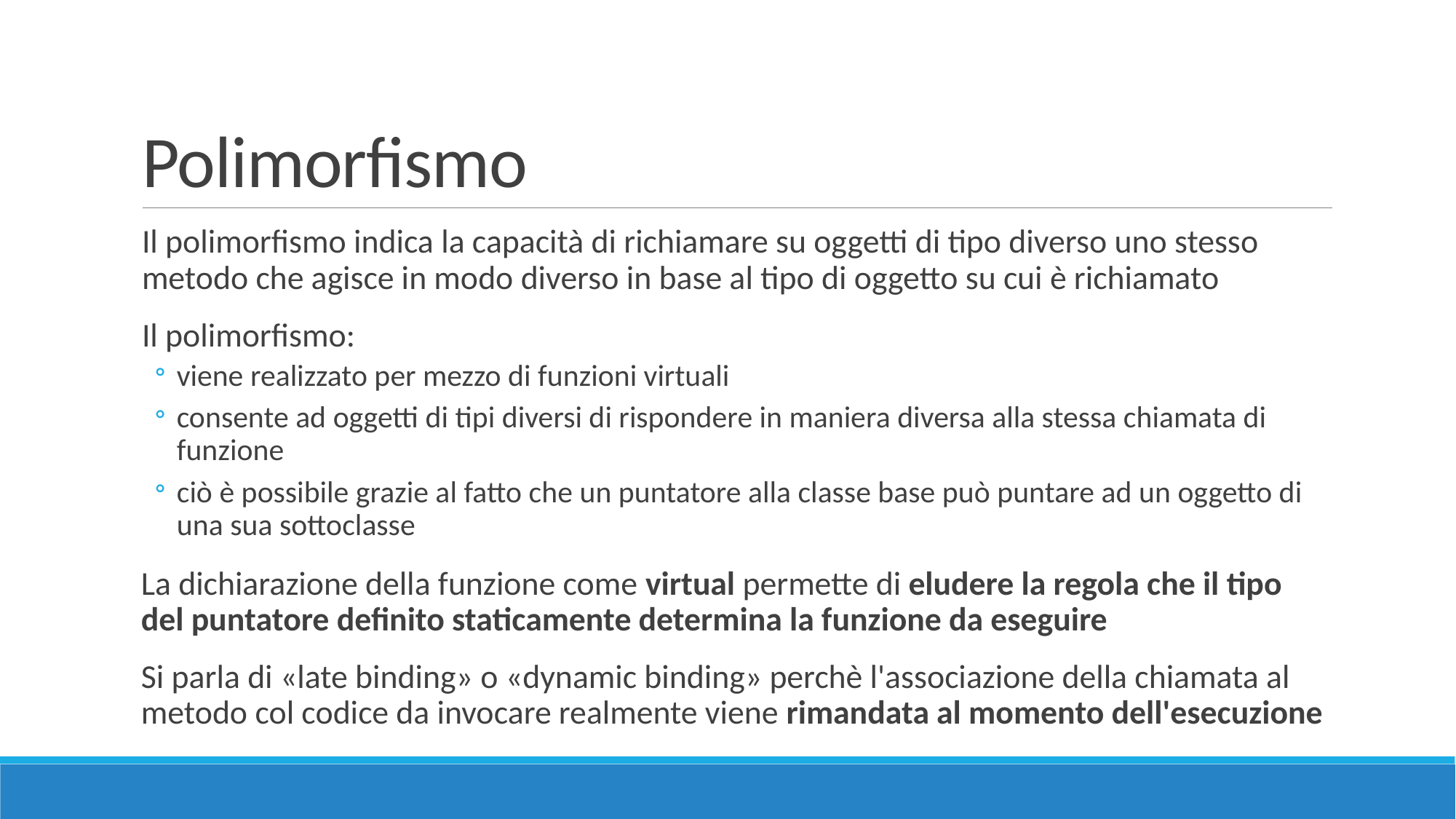

# Polimorfismo
Il polimorfismo indica la capacità di richiamare su oggetti di tipo diverso uno stesso metodo che agisce in modo diverso in base al tipo di oggetto su cui è richiamato
Il polimorfismo:
viene realizzato per mezzo di funzioni virtuali
consente ad oggetti di tipi diversi di rispondere in maniera diversa alla stessa chiamata di funzione
ciò è possibile grazie al fatto che un puntatore alla classe base può puntare ad un oggetto di una sua sottoclasse
La dichiarazione della funzione come virtual permette di eludere la regola che il tipo del puntatore definito staticamente determina la funzione da eseguire
Si parla di «late binding» o «dynamic binding» perchè l'associazione della chiamata al metodo col codice da invocare realmente viene rimandata al momento dell'esecuzione